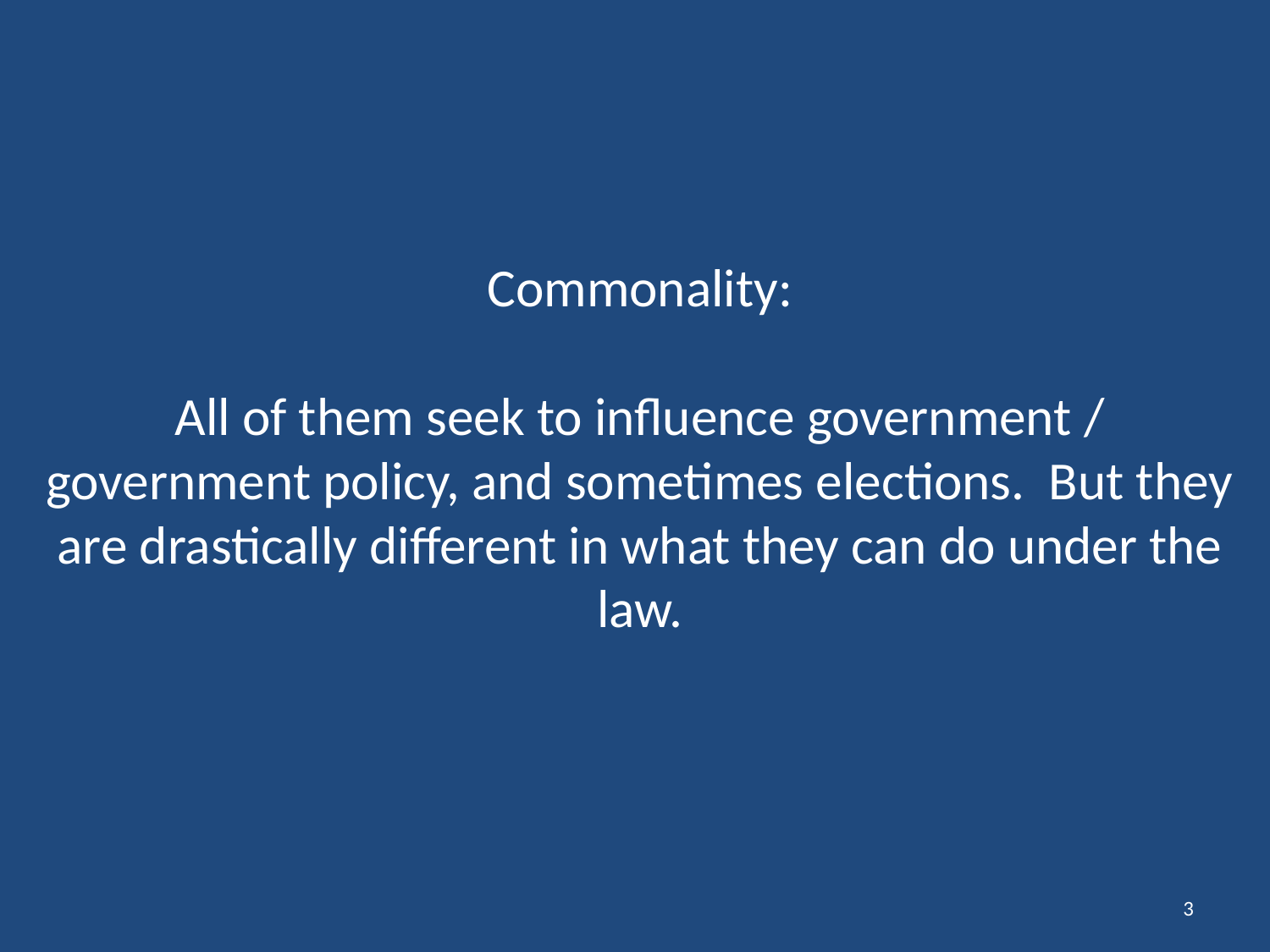

# Commonality: All of them seek to influence government / government policy, and sometimes elections.  But they are drastically different in what they can do under the law.
3